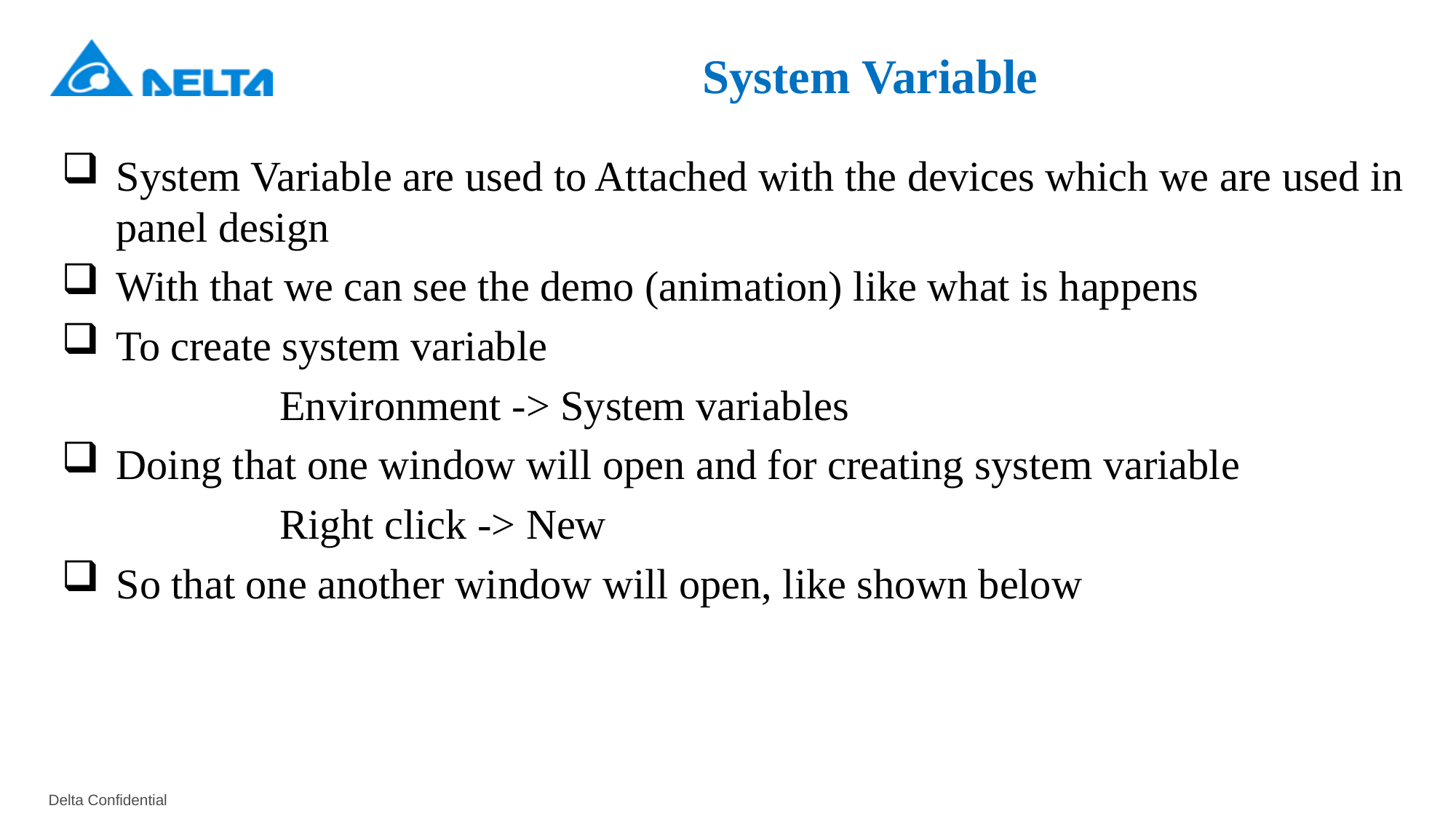

# System Variable
System Variable are used to Attached with the devices which we are used in panel design
With that we can see the demo (animation) like what is happens
To create system variable
		Environment -> System variables
Doing that one window will open and for creating system variable
		Right click -> New
So that one another window will open, like shown below